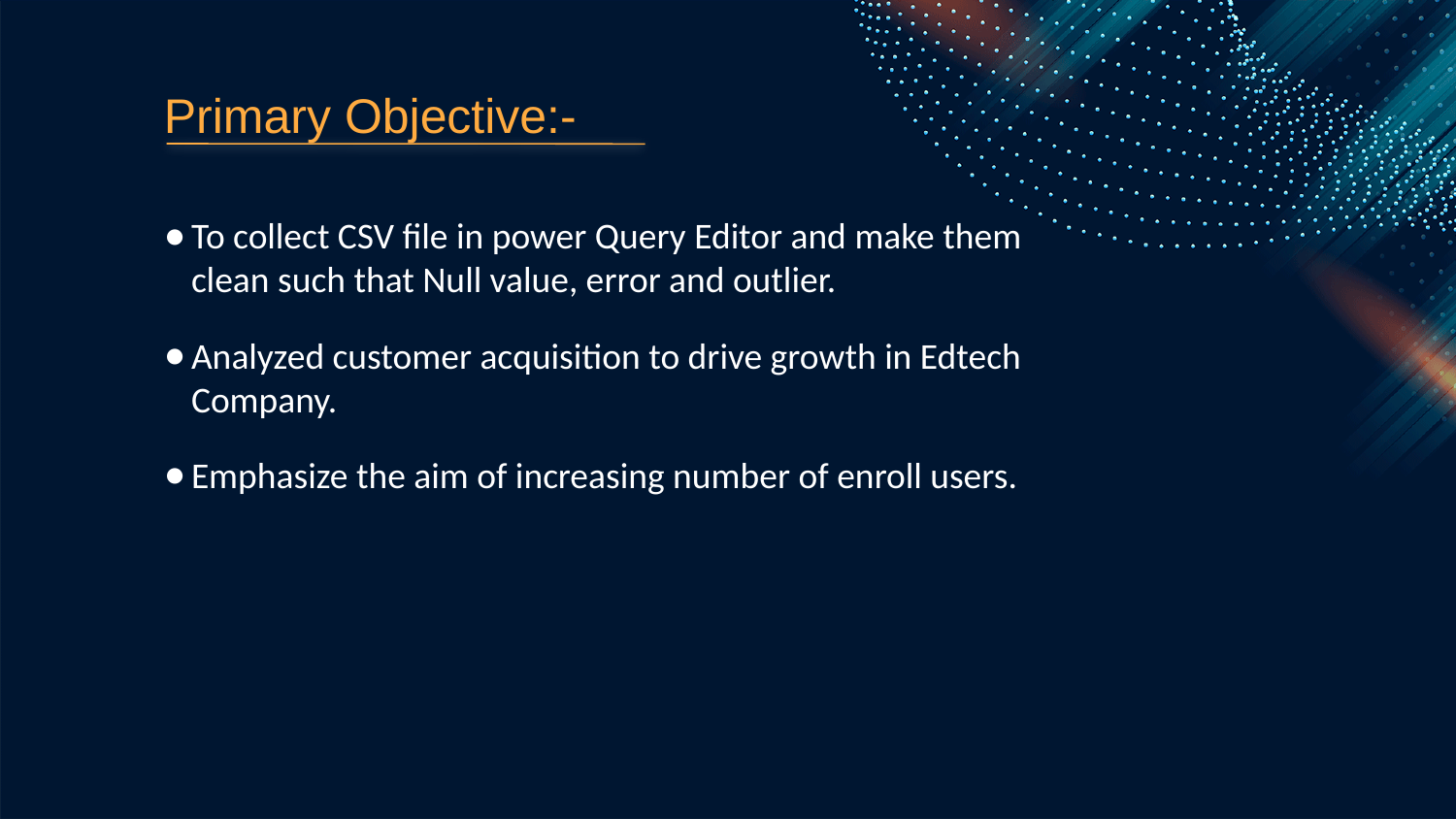

# Primary Objective:-
To collect CSV file in power Query Editor and make them clean such that Null value, error and outlier.
Analyzed customer acquisition to drive growth in Edtech Company.
Emphasize the aim of increasing number of enroll users.